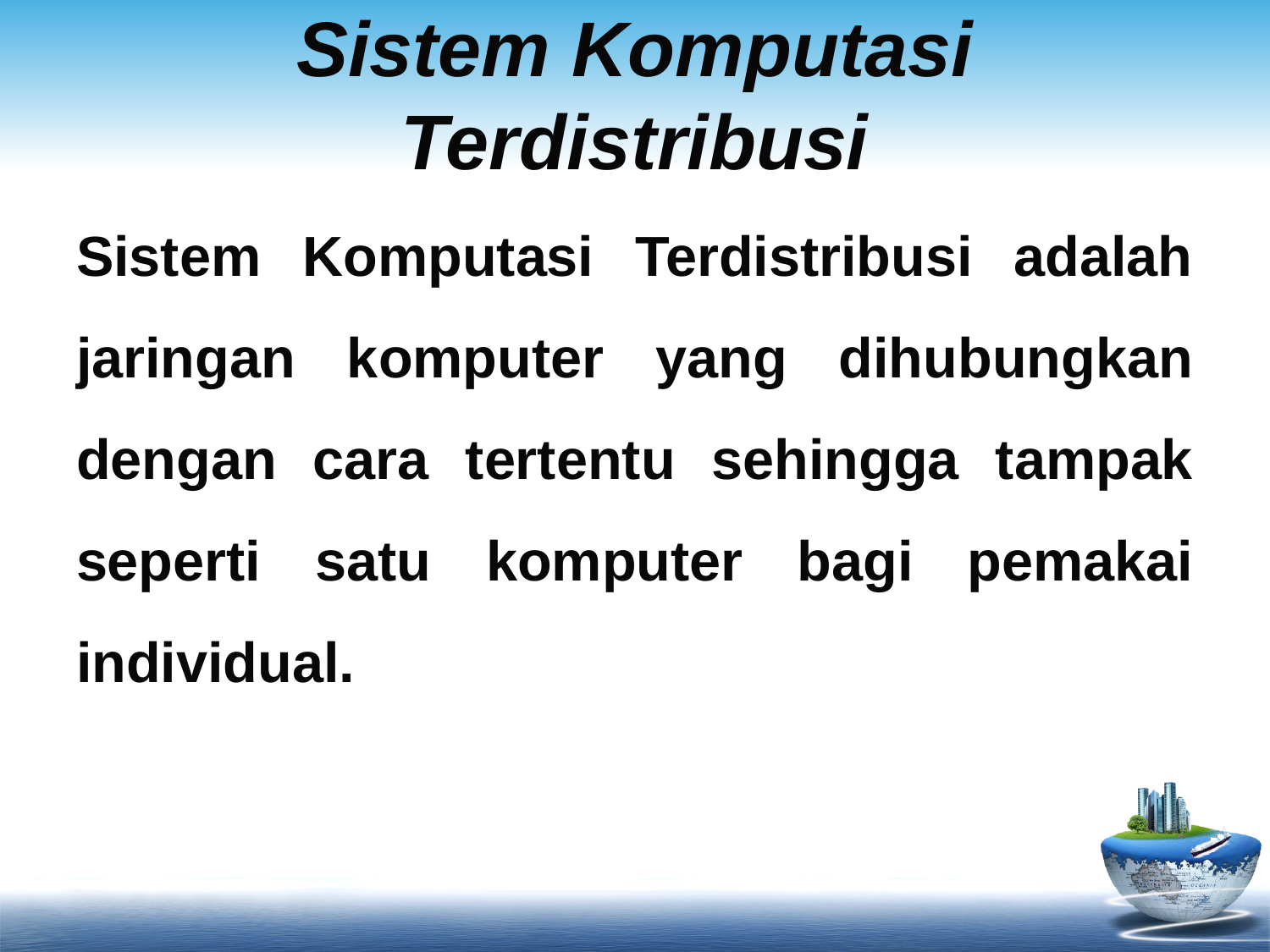

# Sistem Komputasi Terdistribusi
Sistem Komputasi Terdistribusi adalah jaringan komputer yang dihubungkan dengan cara tertentu sehingga tampak seperti satu komputer bagi pemakai individual.